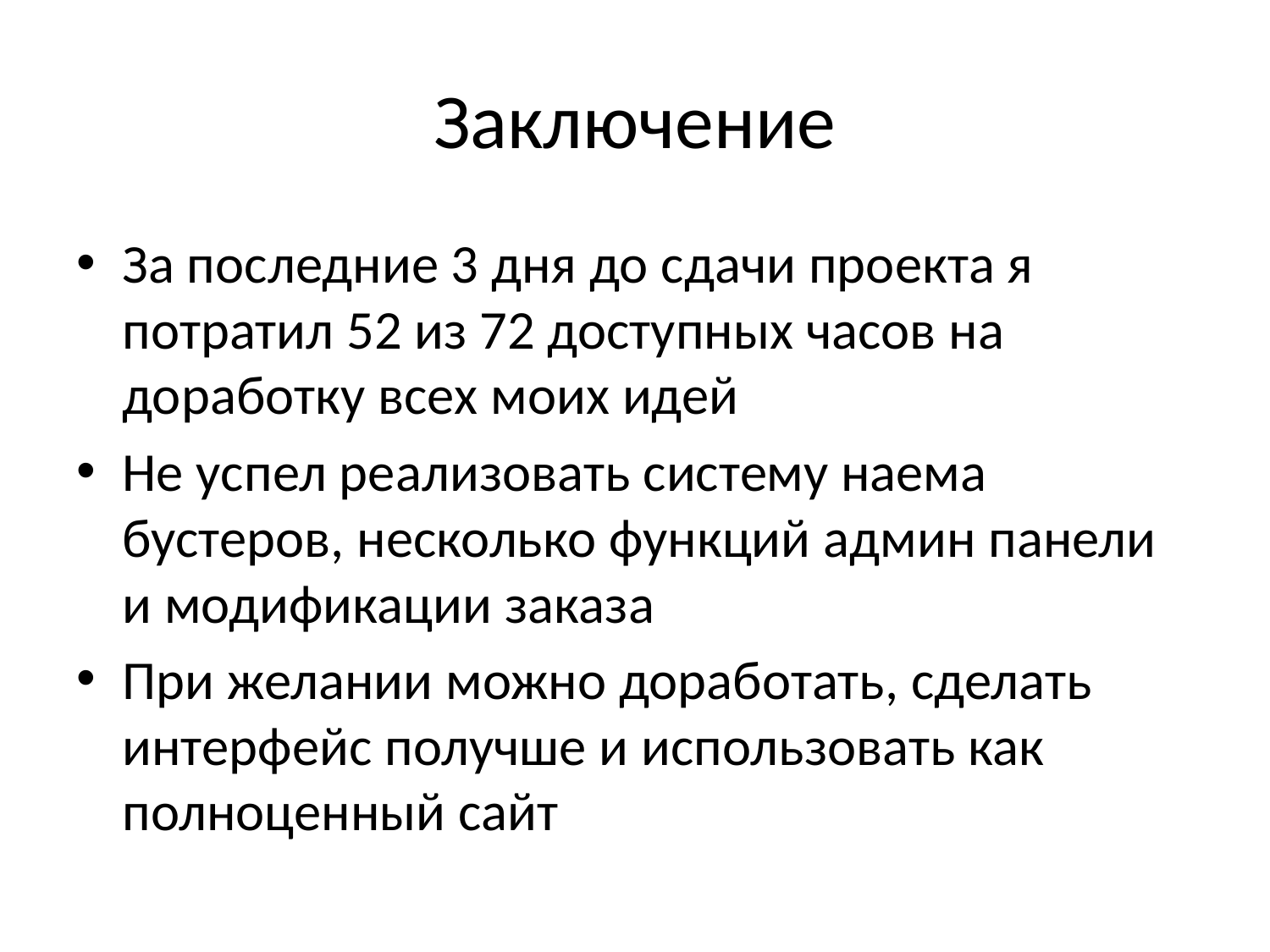

# Заключение
За последние 3 дня до сдачи проекта я потратил 52 из 72 доступных часов на доработку всех моих идей
Не успел реализовать систему наема бустеров, несколько функций админ панели и модификации заказа
При желании можно доработать, сделать интерфейс получше и использовать как полноценный сайт